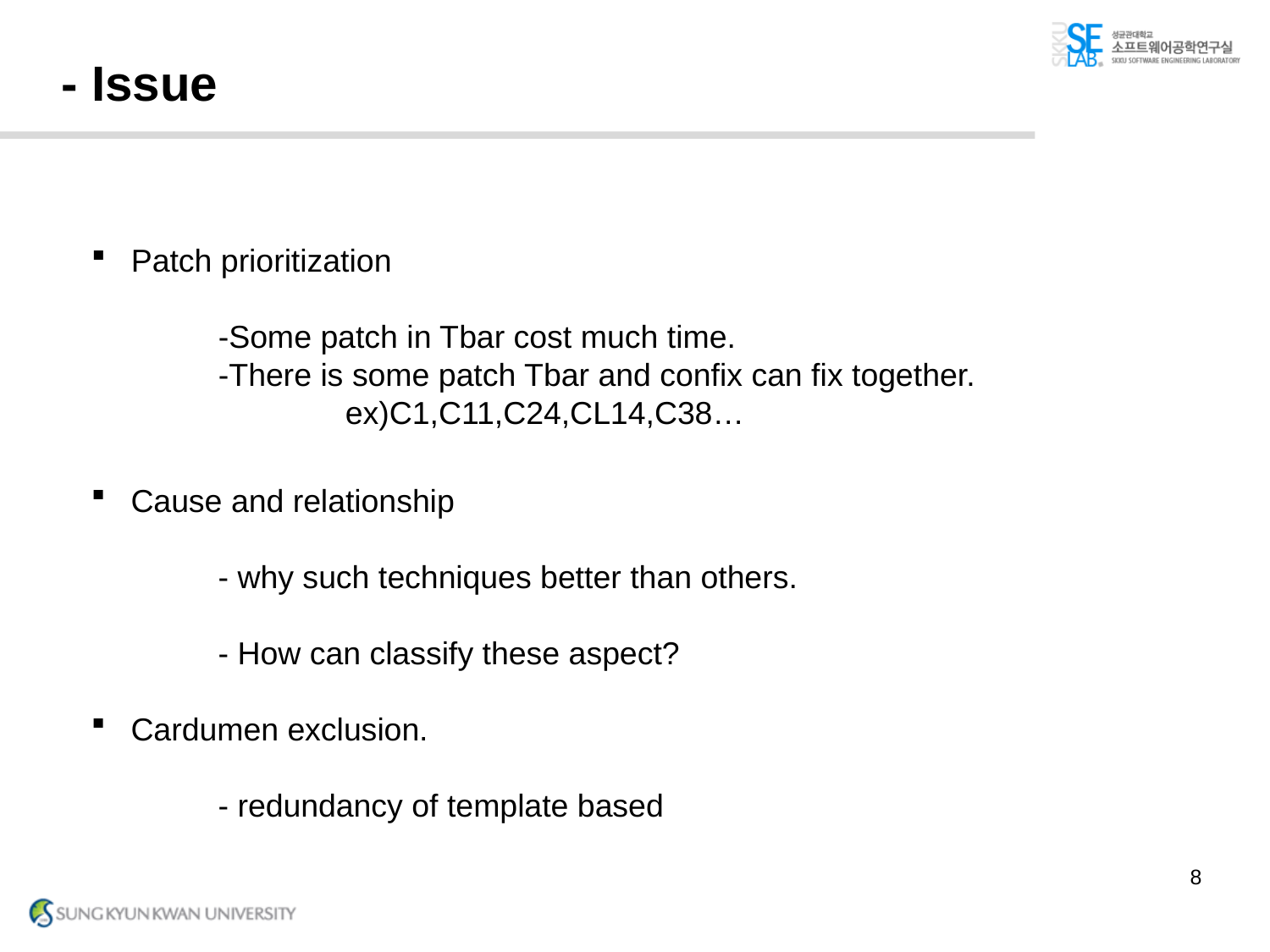

# - Issue

Patch prioritization

	-Some patch in Tbar cost much time.
	-There is some patch Tbar and confix can fix together.
		ex)C1,C11,C24,CL14,C38…
Cause and relationship

	- why such techniques better than others.

	- How can classify these aspect?

Cardumen exclusion.

	- redundancy of template based

8